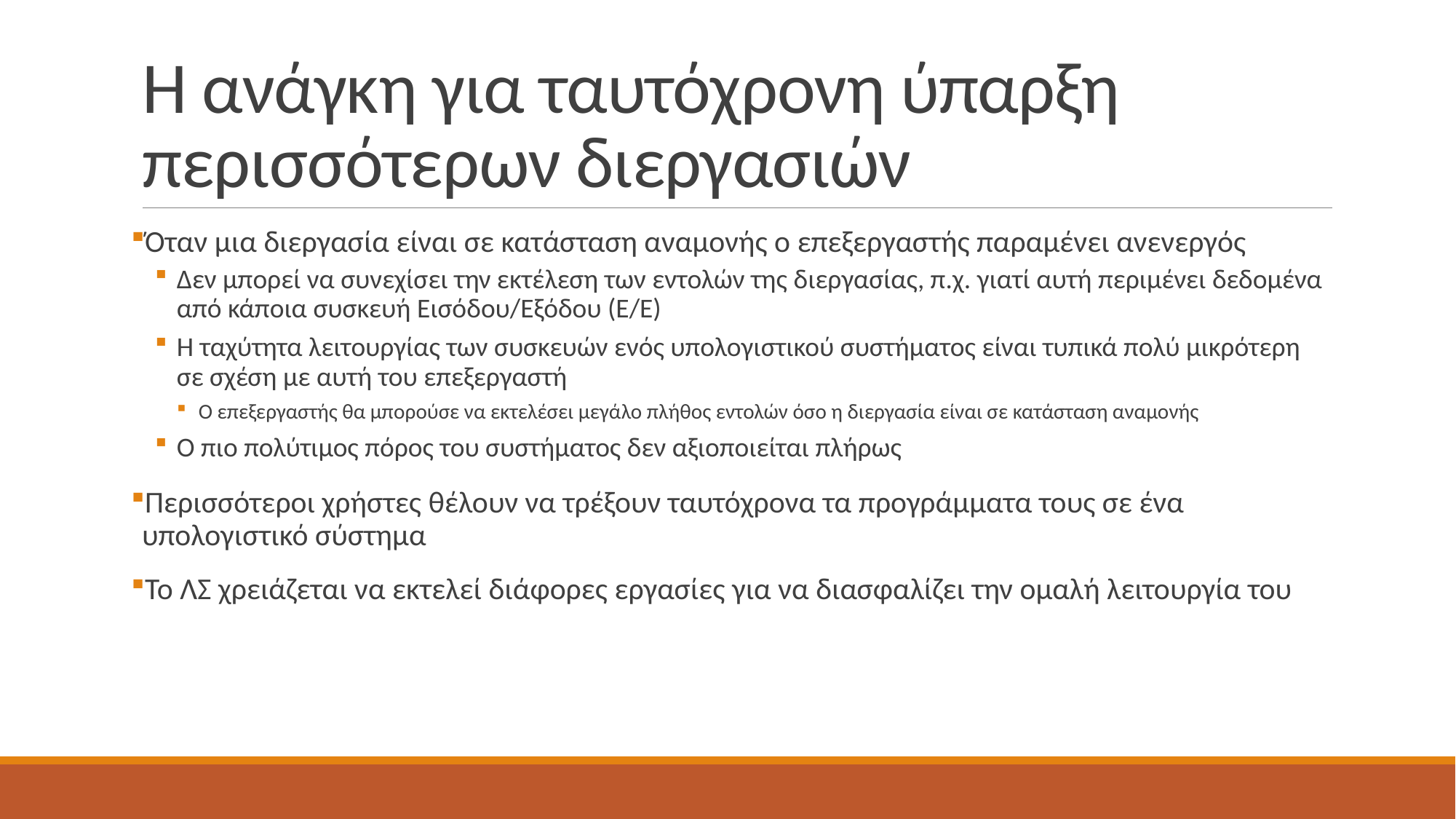

# Η ανάγκη για ταυτόχρονη ύπαρξη περισσότερων διεργασιών
Όταν μια διεργασία είναι σε κατάσταση αναμονής ο επεξεργαστής παραμένει ανενεργός
Δεν μπορεί να συνεχίσει την εκτέλεση των εντολών της διεργασίας, π.χ. γιατί αυτή περιμένει δεδομένα από κάποια συσκευή Εισόδου/Εξόδου (Ε/Ε)
Η ταχύτητα λειτουργίας των συσκευών ενός υπολογιστικού συστήματος είναι τυπικά πολύ μικρότερη σε σχέση με αυτή του επεξεργαστή
Ο επεξεργαστής θα μπορούσε να εκτελέσει μεγάλο πλήθος εντολών όσο η διεργασία είναι σε κατάσταση αναμονής
Ο πιο πολύτιμος πόρος του συστήματος δεν αξιοποιείται πλήρως
Περισσότεροι χρήστες θέλουν να τρέξουν ταυτόχρονα τα προγράμματα τους σε ένα υπολογιστικό σύστημα
Το ΛΣ χρειάζεται να εκτελεί διάφορες εργασίες για να διασφαλίζει την ομαλή λειτουργία του